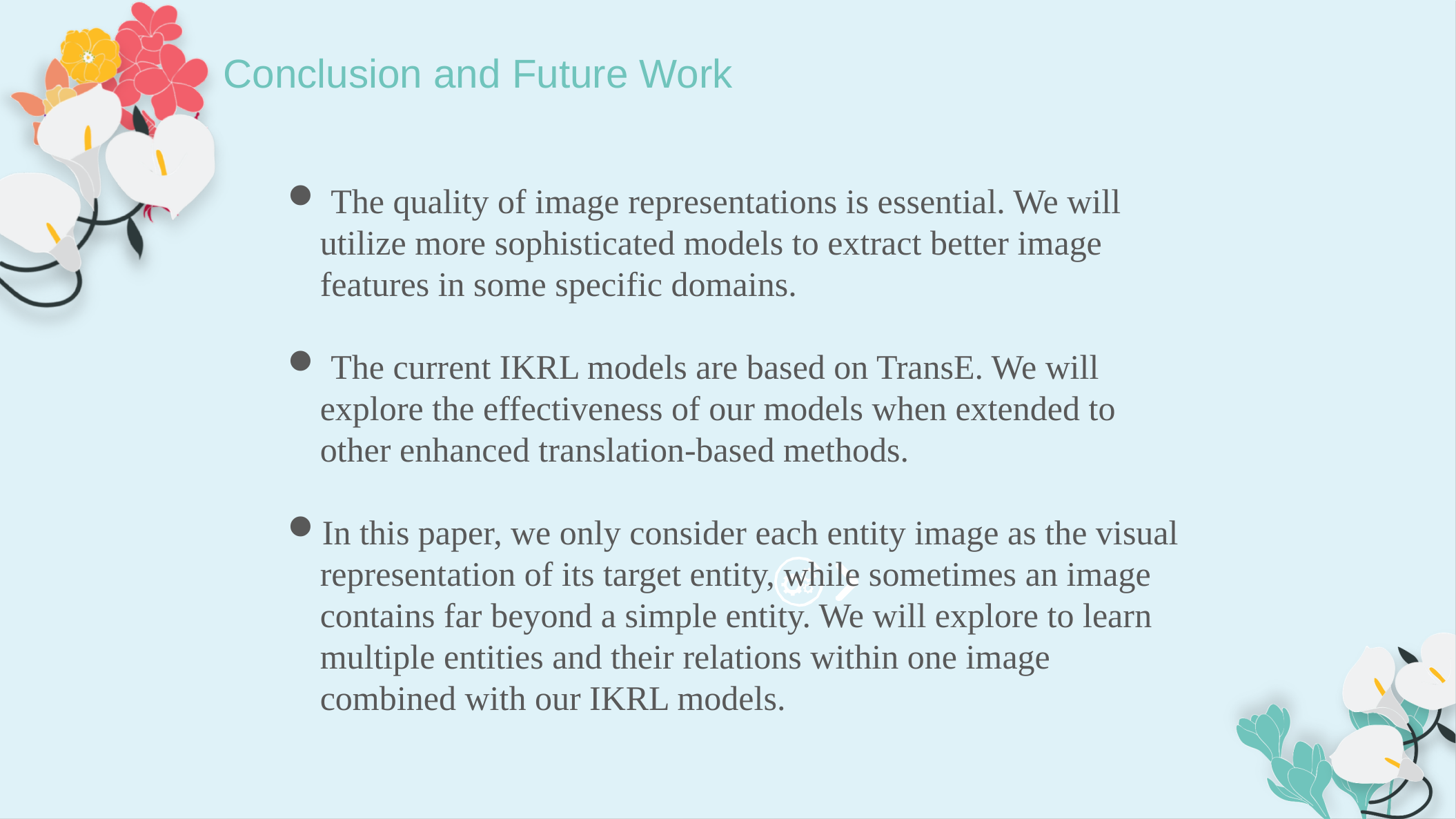

Conclusion and Future Work
 The quality of image representations is essential. We will utilize more sophisticated models to extract better image features in some specific domains.

 The current IKRL models are based on TransE. We will explore the effectiveness of our models when extended to other enhanced translation-based methods.

In this paper, we only consider each entity image as the visual representation of its target entity, while sometimes an image contains far beyond a simple entity. We will explore to learn multiple entities and their relations within one image combined with our IKRL models.